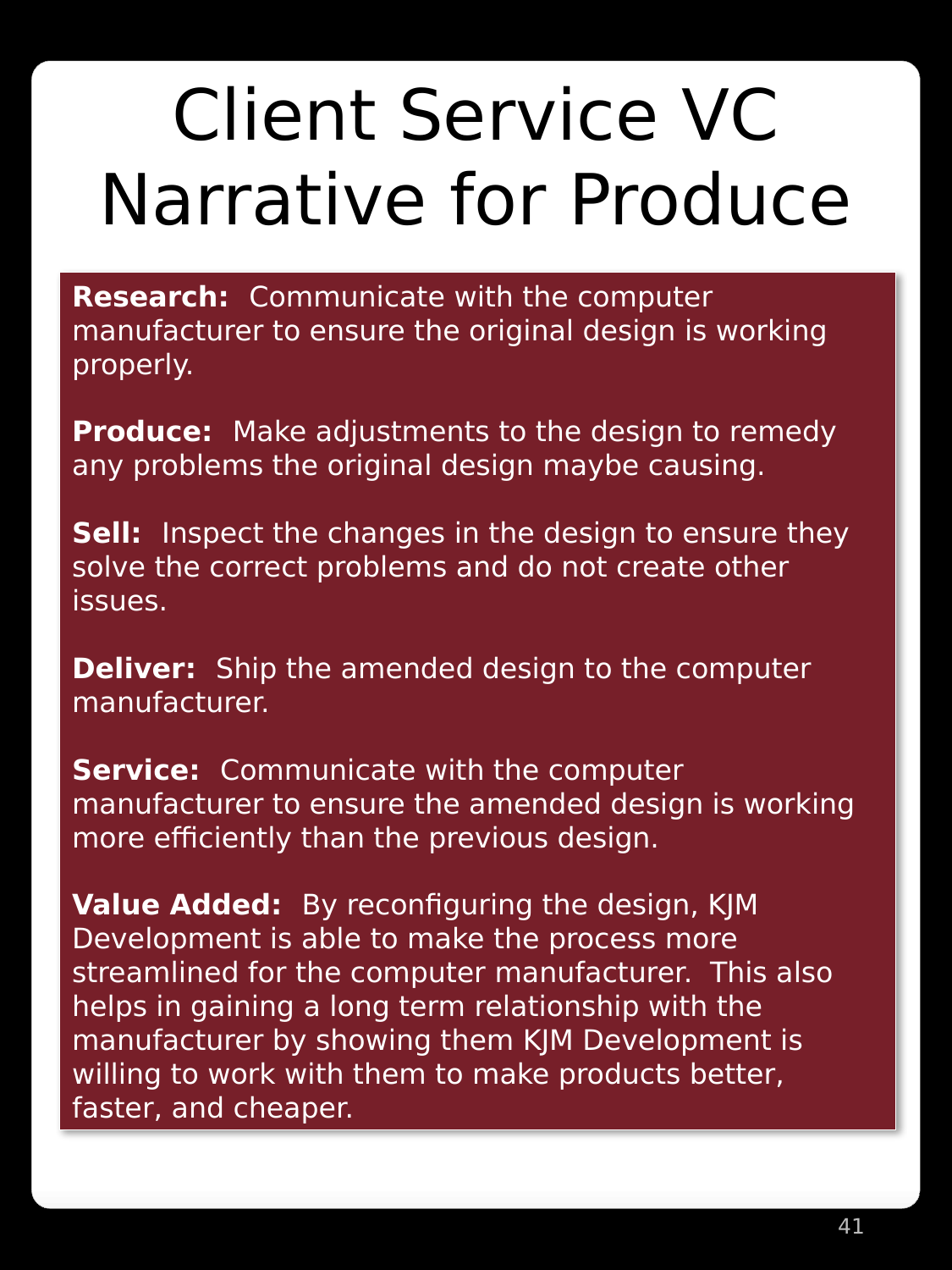

Client Service VC Narrative for Produce
Research:  Communicate with the computer manufacturer to ensure the original design is working properly.

Produce:  Make adjustments to the design to remedy any problems the original design maybe causing.

Sell:  Inspect the changes in the design to ensure they solve the correct problems and do not create other issues.

Deliver:  Ship the amended design to the computer manufacturer.

Service:  Communicate with the computer manufacturer to ensure the amended design is working more efficiently than the previous design.

Value Added:  By reconfiguring the design, KJM Development is able to make the process more streamlined for the computer manufacturer.  This also helps in gaining a long term relationship with the manufacturer by showing them KJM Development is willing to work with them to make products better, faster, and cheaper.
41